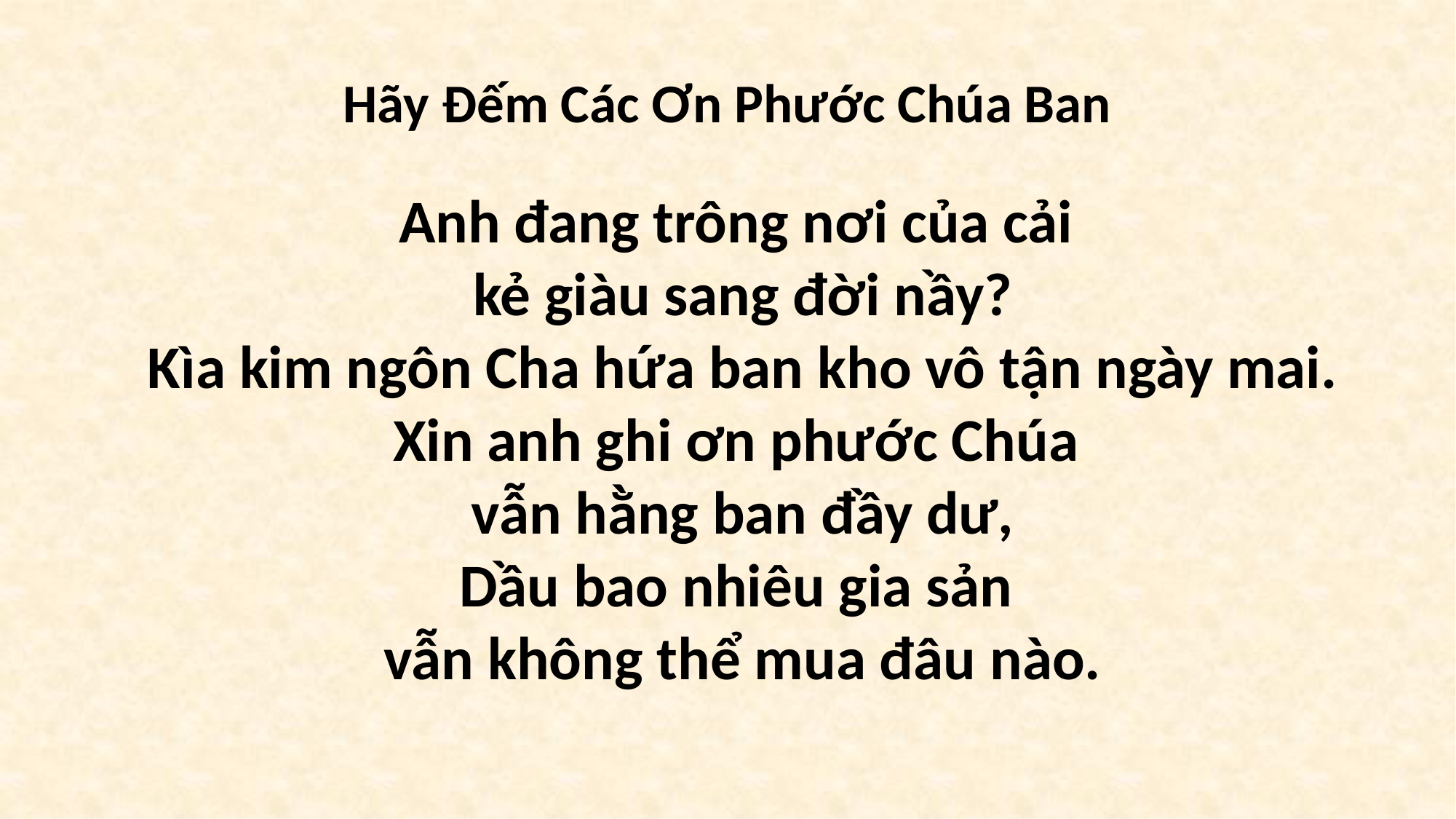

# Hãy Đếm Các Ơn Phước Chúa Ban
Anh đang trông nơi của cải
kẻ giàu sang đời nầy?
Kìa kim ngôn Cha hứa ban kho vô tận ngày mai.
Xin anh ghi ơn phước Chúa
vẫn hằng ban đầy dư,
Dầu bao nhiêu gia sản
vẫn không thể mua đâu nào.